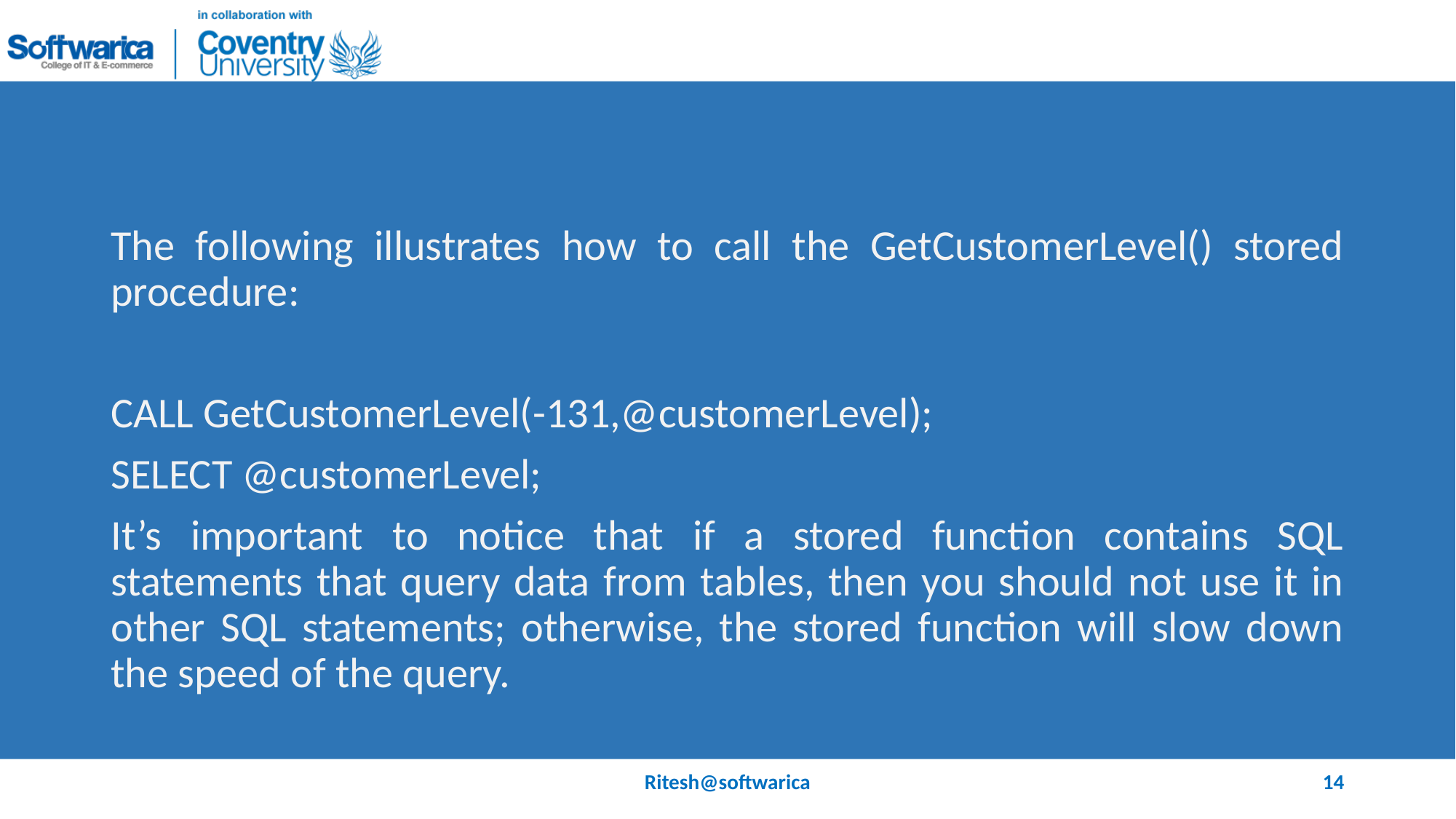

#
The following illustrates how to call the GetCustomerLevel() stored procedure:

CALL GetCustomerLevel(-131,@customerLevel);
SELECT @customerLevel;
It’s important to notice that if a stored function contains SQL statements that query data from tables, then you should not use it in other SQL statements; otherwise, the stored function will slow down the speed of the query.
Ritesh@softwarica
14